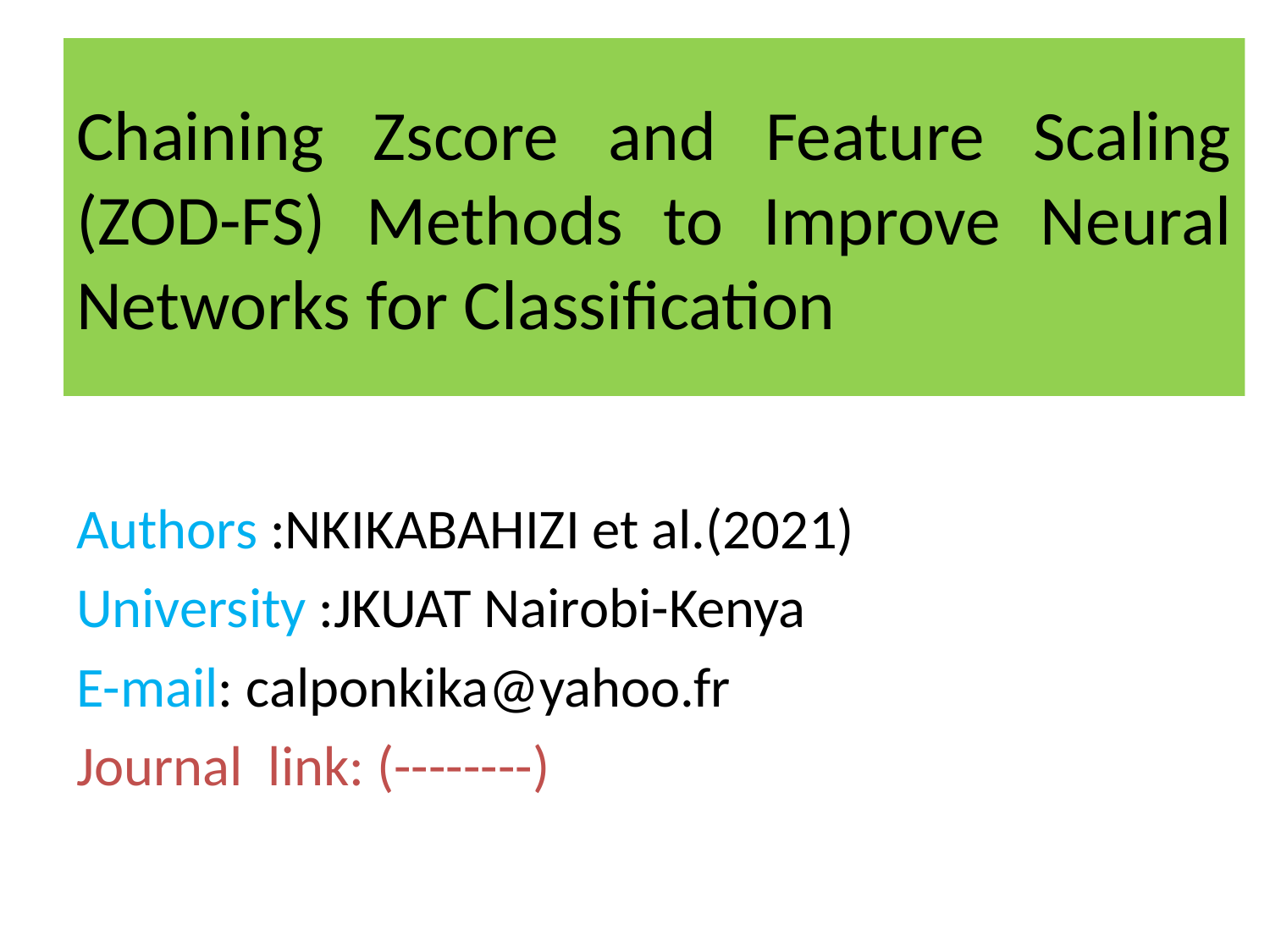

# Chaining Zscore and Feature Scaling (ZOD-FS) Methods to Improve Neural Networks for Classification
Authors :NKIKABAHIZI et al.(2021)
University :JKUAT Nairobi-Kenya
E-mail: calponkika@yahoo.fr
Journal  link: (--------)